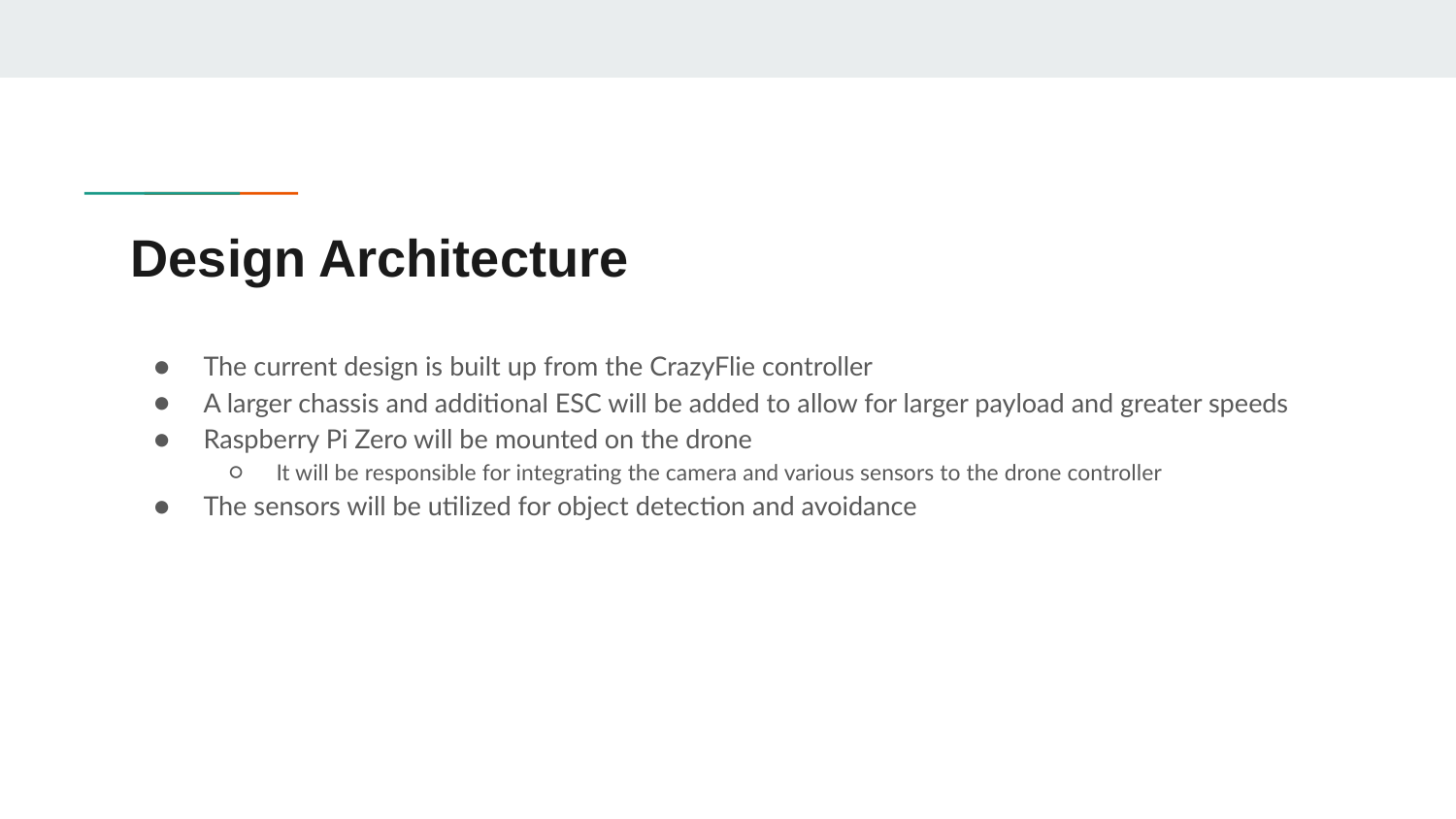

# Design Architecture
The current design is built up from the CrazyFlie controller
A larger chassis and additional ESC will be added to allow for larger payload and greater speeds
Raspberry Pi Zero will be mounted on the drone
It will be responsible for integrating the camera and various sensors to the drone controller
The sensors will be utilized for object detection and avoidance